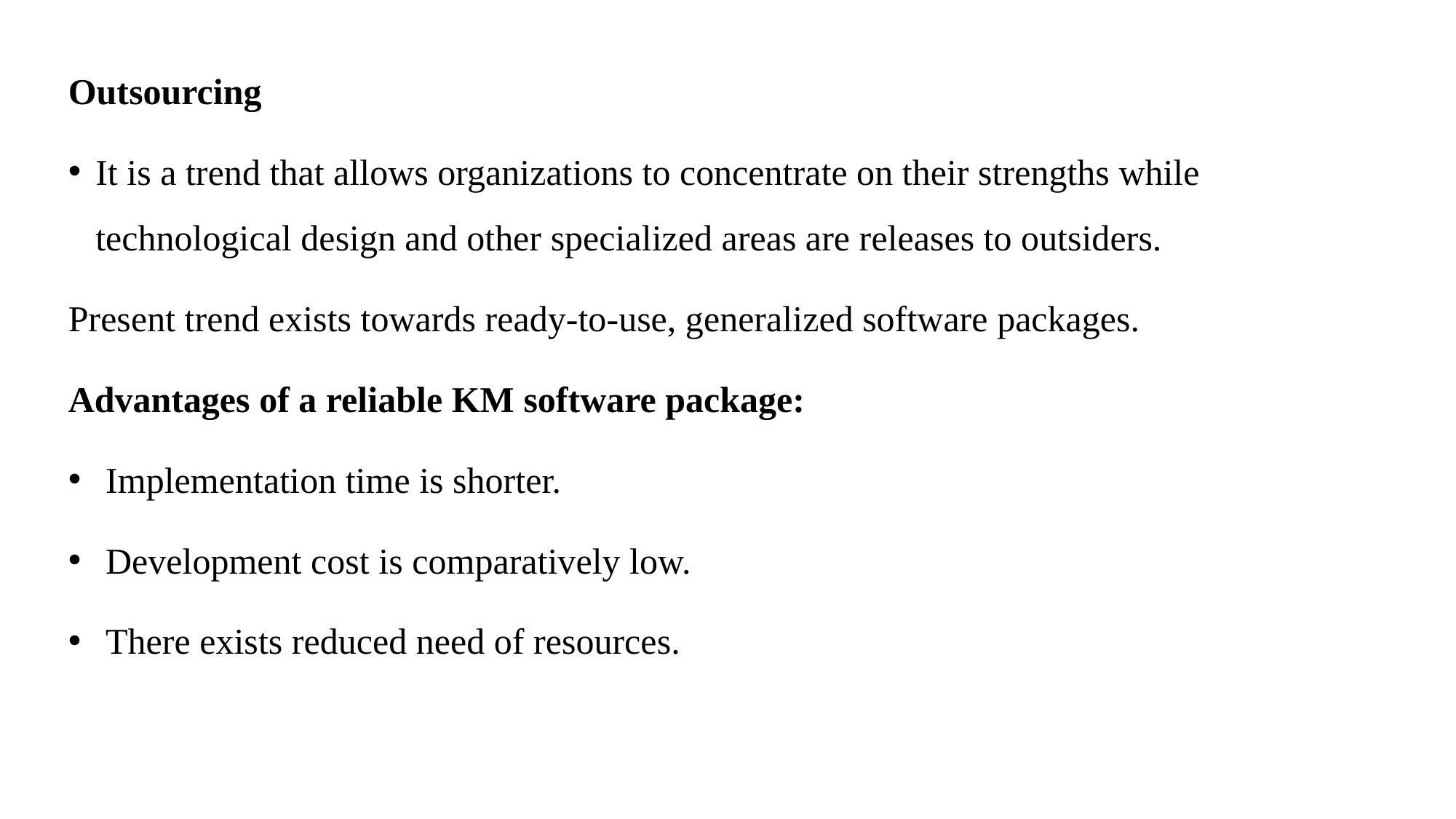

Outsourcing
It is a trend that allows organizations to concentrate on their strengths while technological design and other specialized areas are releases to outsiders.
Present trend exists towards ready-to-use, generalized software packages.
Advantages of a reliable KM software package:
 Implementation time is shorter.
 Development cost is comparatively low.
 There exists reduced need of resources.